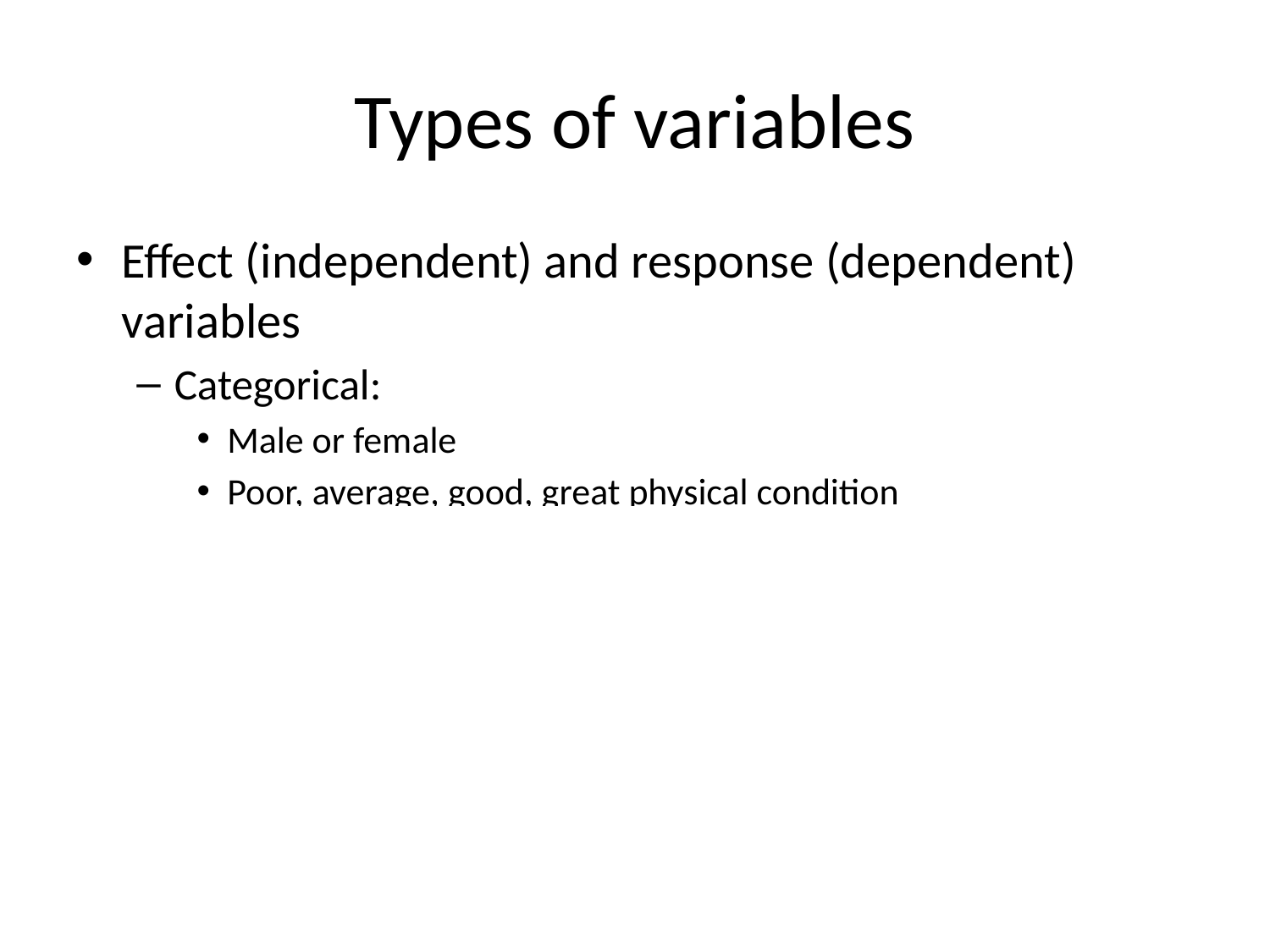

# Types of variables
Effect (independent) and response (dependent) variables
Categorical:
Male or female
Poor, average, good, great physical condition
Numeric:
Continuous: change in heart rate
Discrete: workout hours per week
Ranked:
Individuals ranked shortest to tallest but exact height unknown